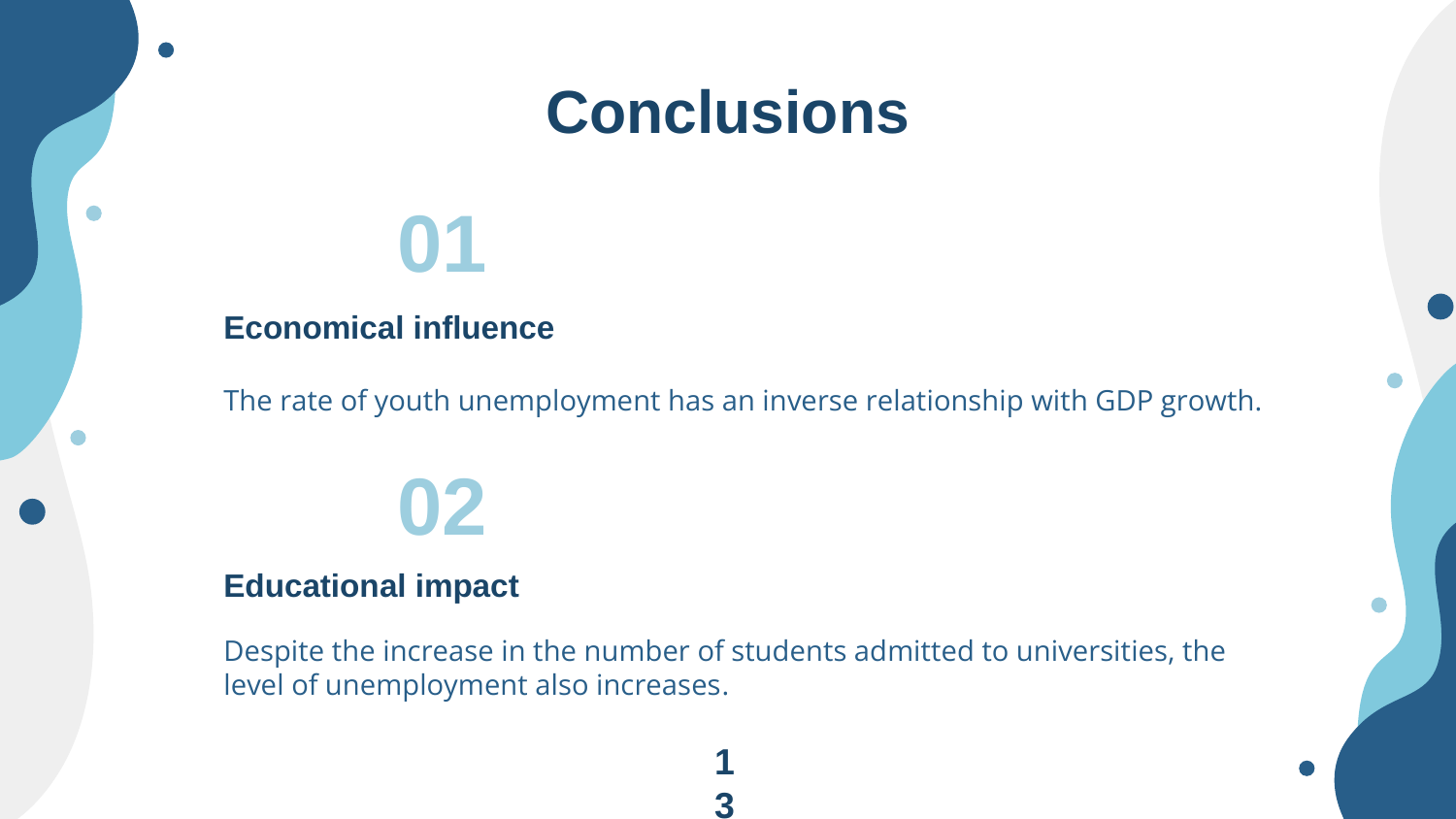

# Conclusions
01
Economical influence
The rate of youth unemployment has an inverse relationship with GDP growth.
02
Educational impact
Despite the increase in the number of students admitted to universities, the level of unemployment also increases.
13